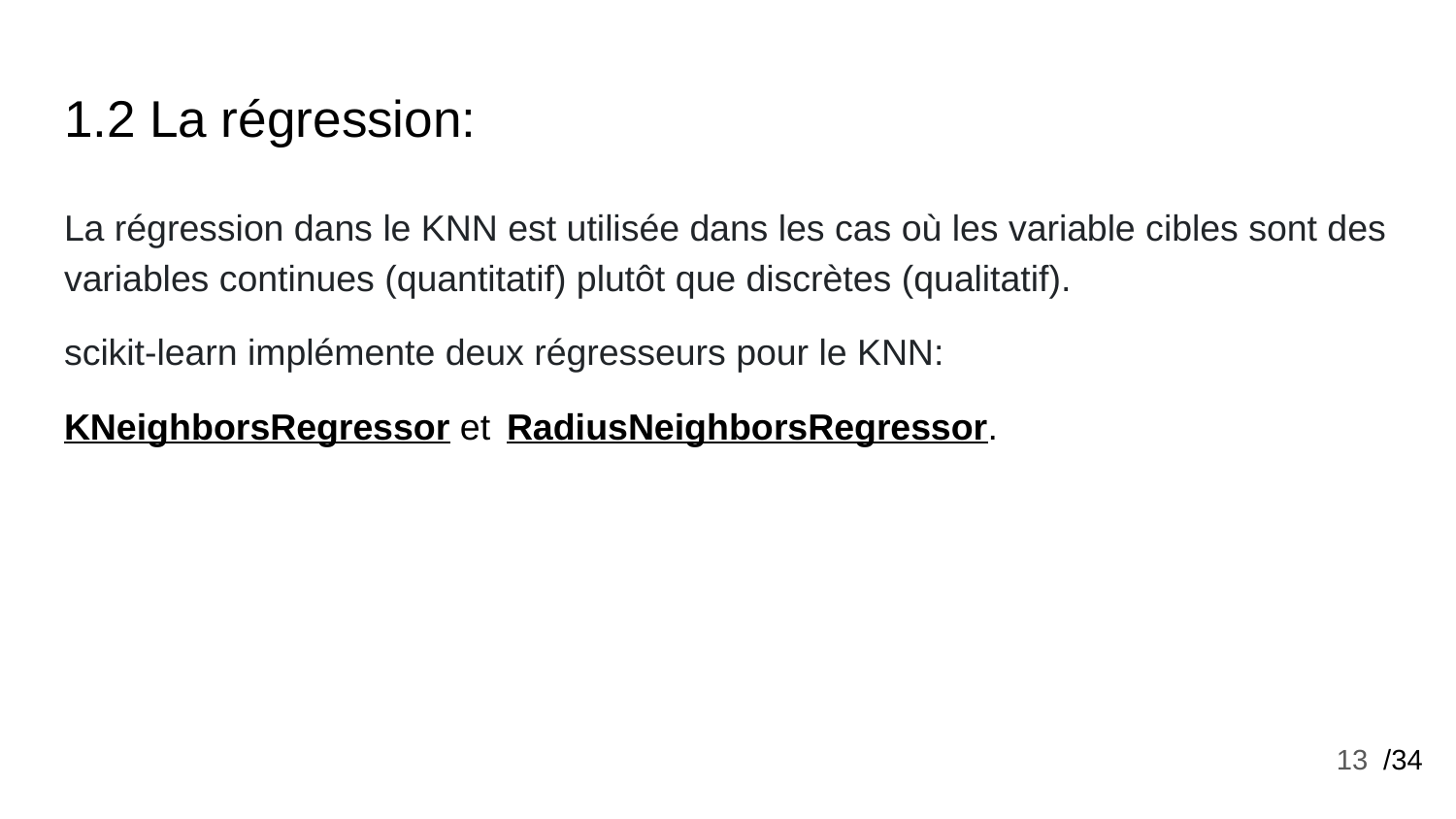

# 1.2 La régression:
La régression dans le KNN est utilisée dans les cas où les variable cibles sont des variables continues (quantitatif) plutôt que discrètes (qualitatif).
scikit-learn implémente deux régresseurs pour le KNN:
KNeighborsRegressor et  RadiusNeighborsRegressor.
13